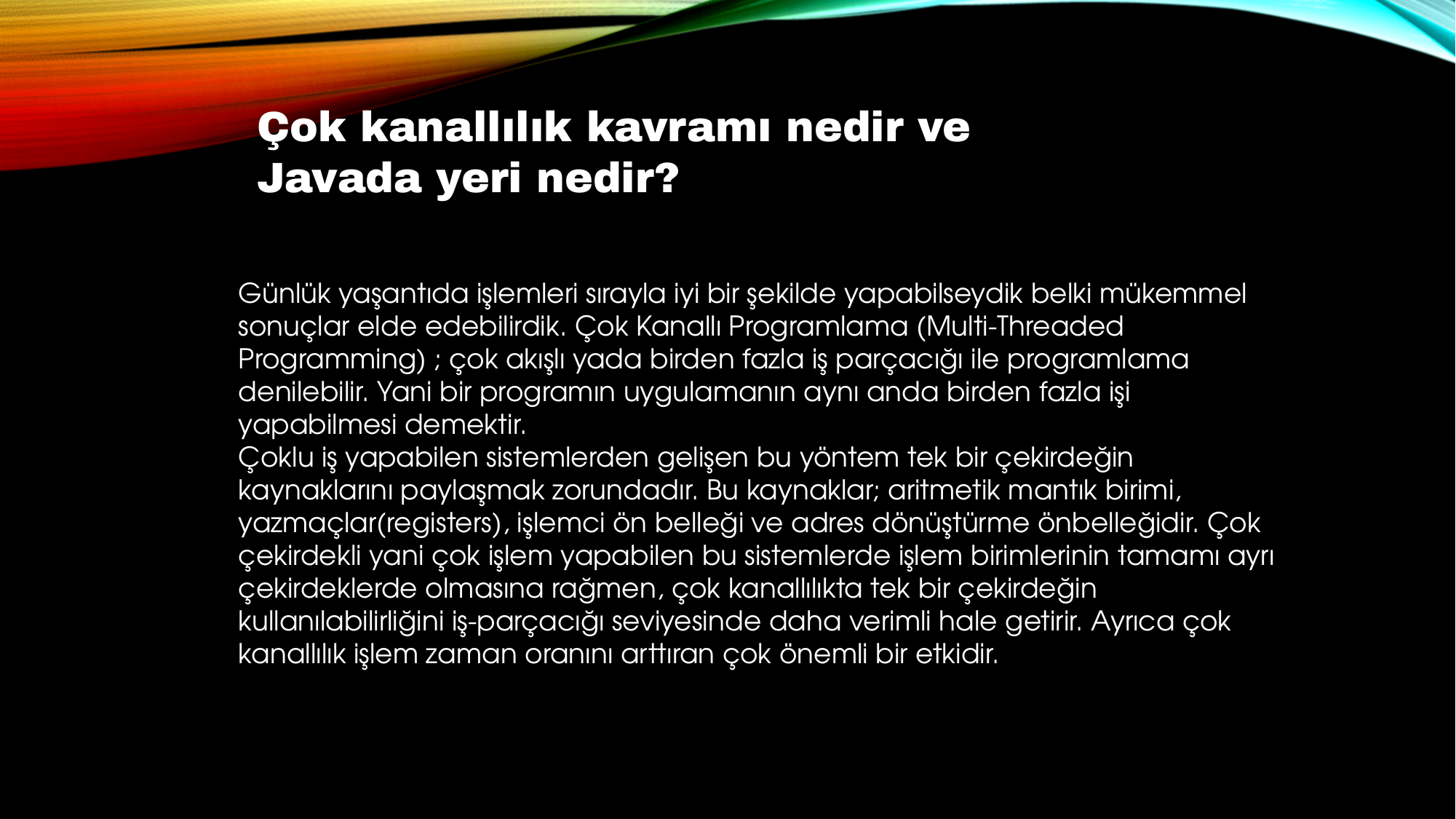

Çok kanallılık kavramı nedir ve Javada yeri nedir?

Günlük yaşantıda işlemleri sırayla iyi bir şekilde yapabilseydik belki mükemmel sonuçlar elde edebilirdik. Çok Kanallı Programlama (Multi-Threaded Programming) ; çok akışlı yada birden fazla iş parçacığı ile programlama denilebilir. Yani bir programın uygulamanın aynı anda birden fazla işi yapabilmesi demektir.
Çoklu iş yapabilen sistemlerden gelişen bu yöntem tek bir çekirdeğin kaynaklarını paylaşmak zorundadır. Bu kaynaklar; aritmetik mantık birimi, yazmaçlar(registers), işlemci ön belleği ve adres dönüştürme önbelleğidir. Çok çekirdekli yani çok işlem yapabilen bu sistemlerde işlem birimlerinin tamamı ayrı çekirdeklerde olmasına rağmen, çok kanallılıkta tek bir çekirdeğin kullanılabilirliğini iş-parçacığı seviyesinde daha verimli hale getirir. Ayrıca çok kanallılık işlem zaman oranını arttıran çok önemli bir etkidir.